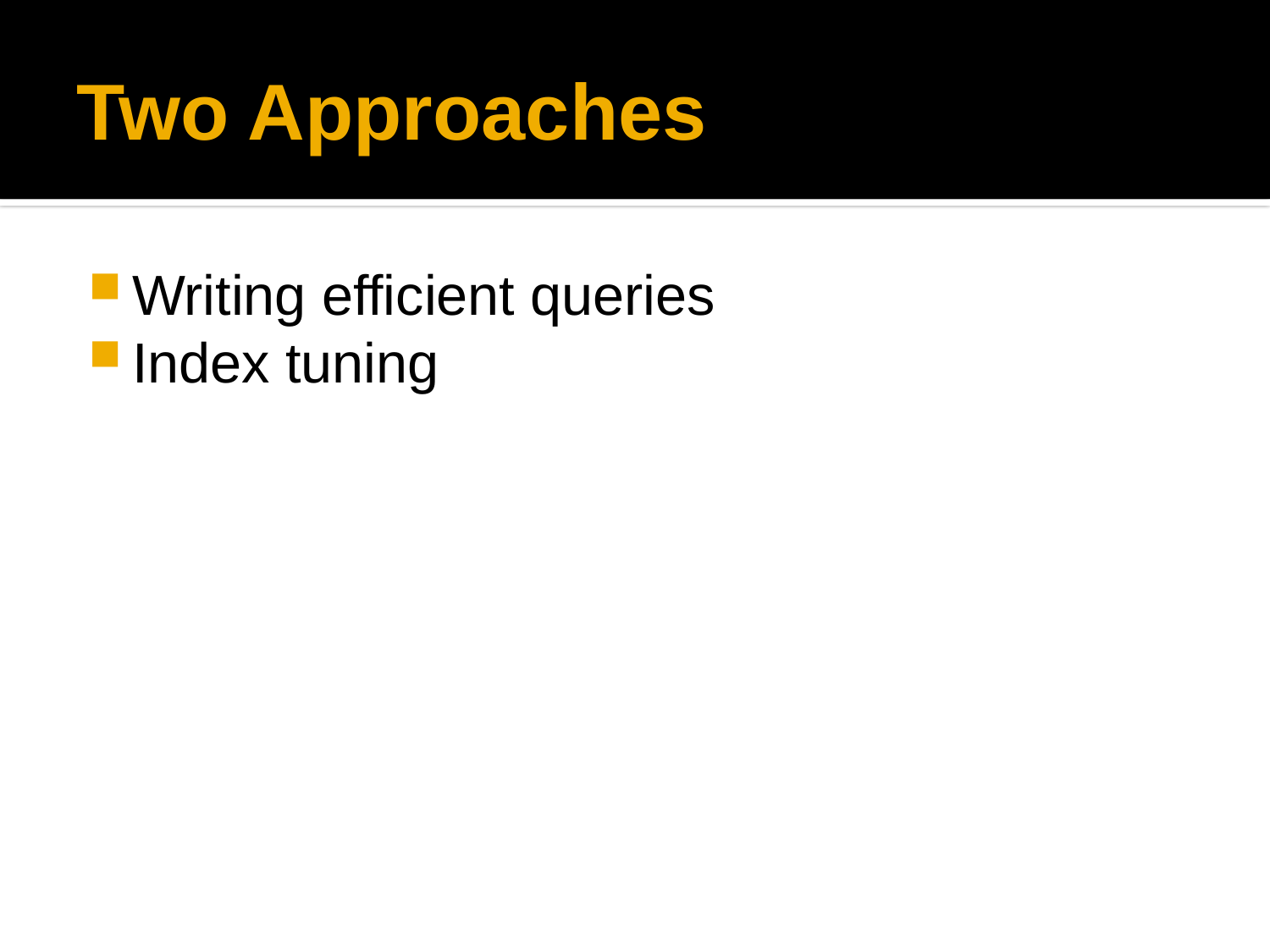

# Two Approaches
Writing efficient queries
Index tuning